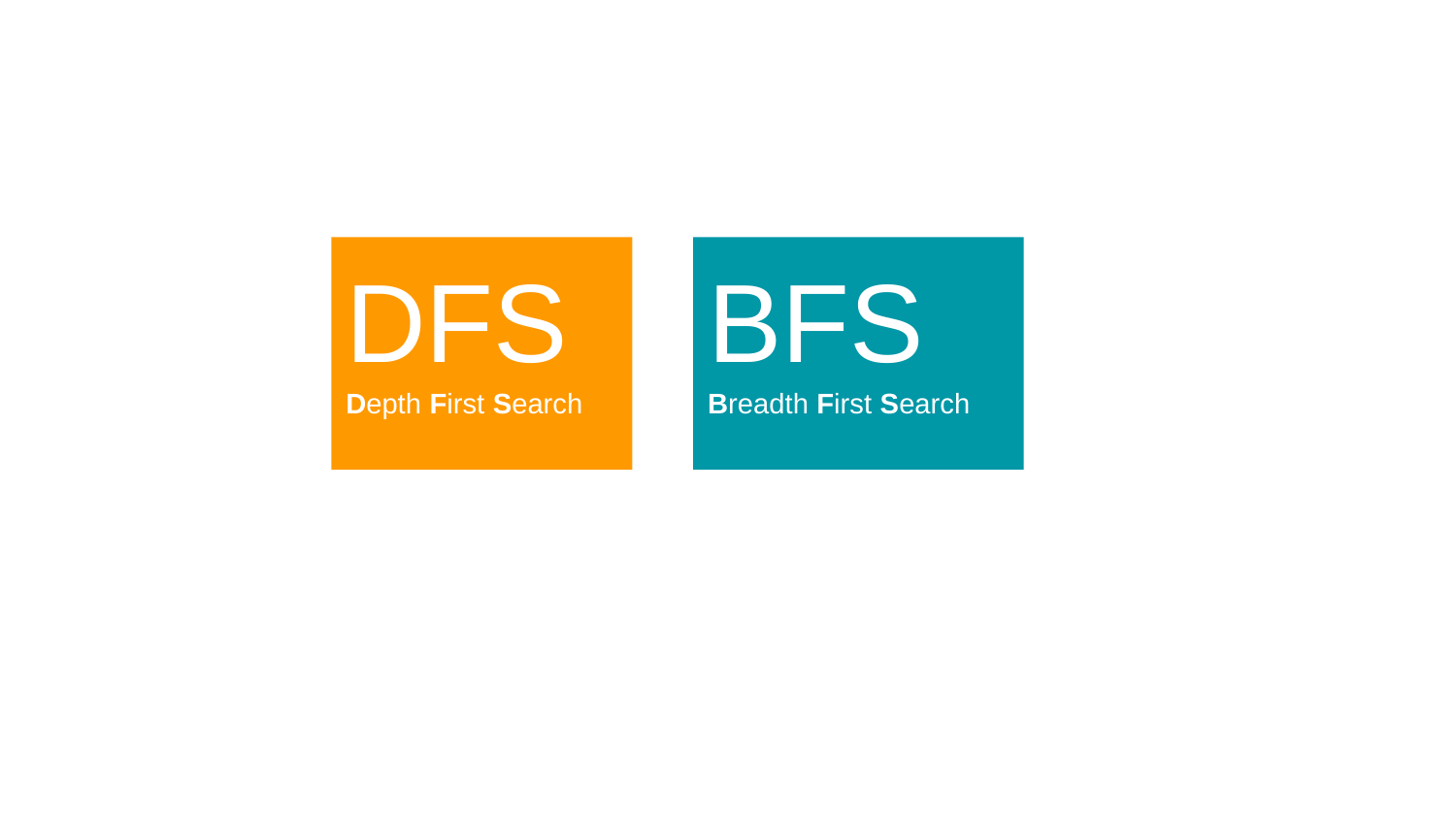

DFS
Depth First Search
BFS
Breadth First Search